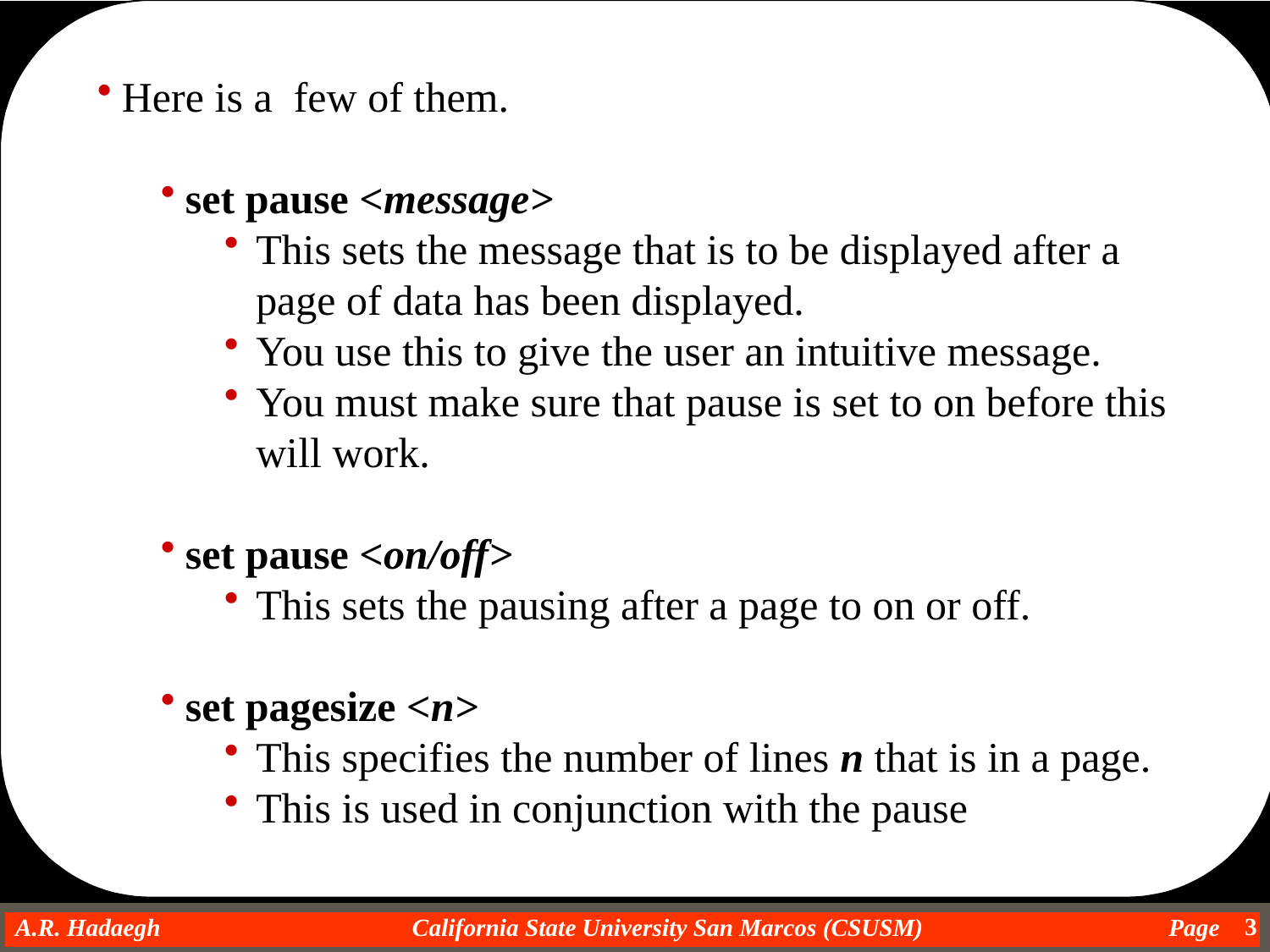

Here is a  few of them.

set pause <message>
This sets the message that is to be displayed after a page of data has been displayed.
You use this to give the user an intuitive message.
You must make sure that pause is set to on before this will work.

set pause <on/off>
This sets the pausing after a page to on or off.

set pagesize <n>
This specifies the number of lines n that is in a page.
This is used in conjunction with the pause
3